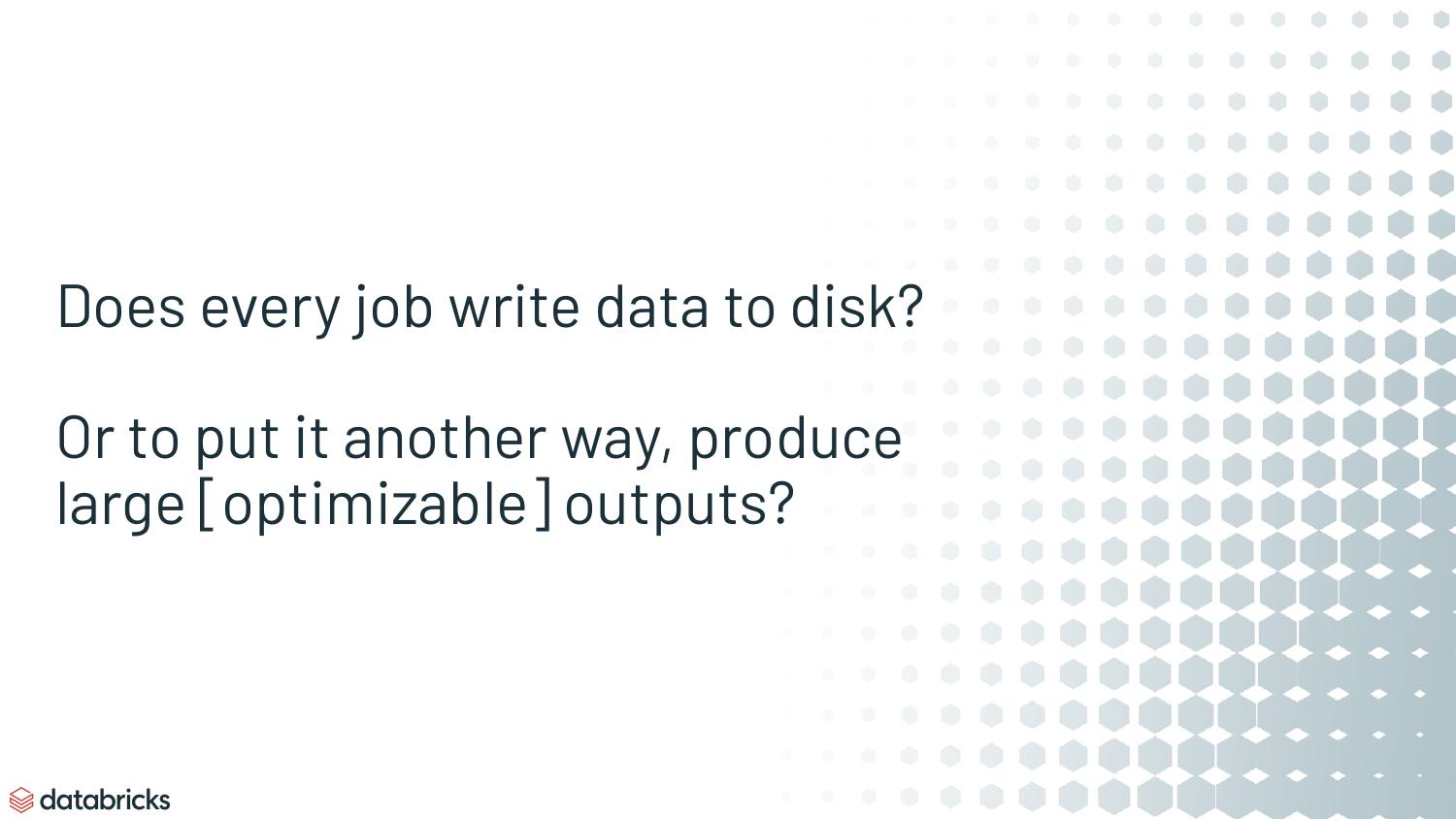

Does every job write data to disk?

Or to put it another way, produce
large [optimizable] outputs?